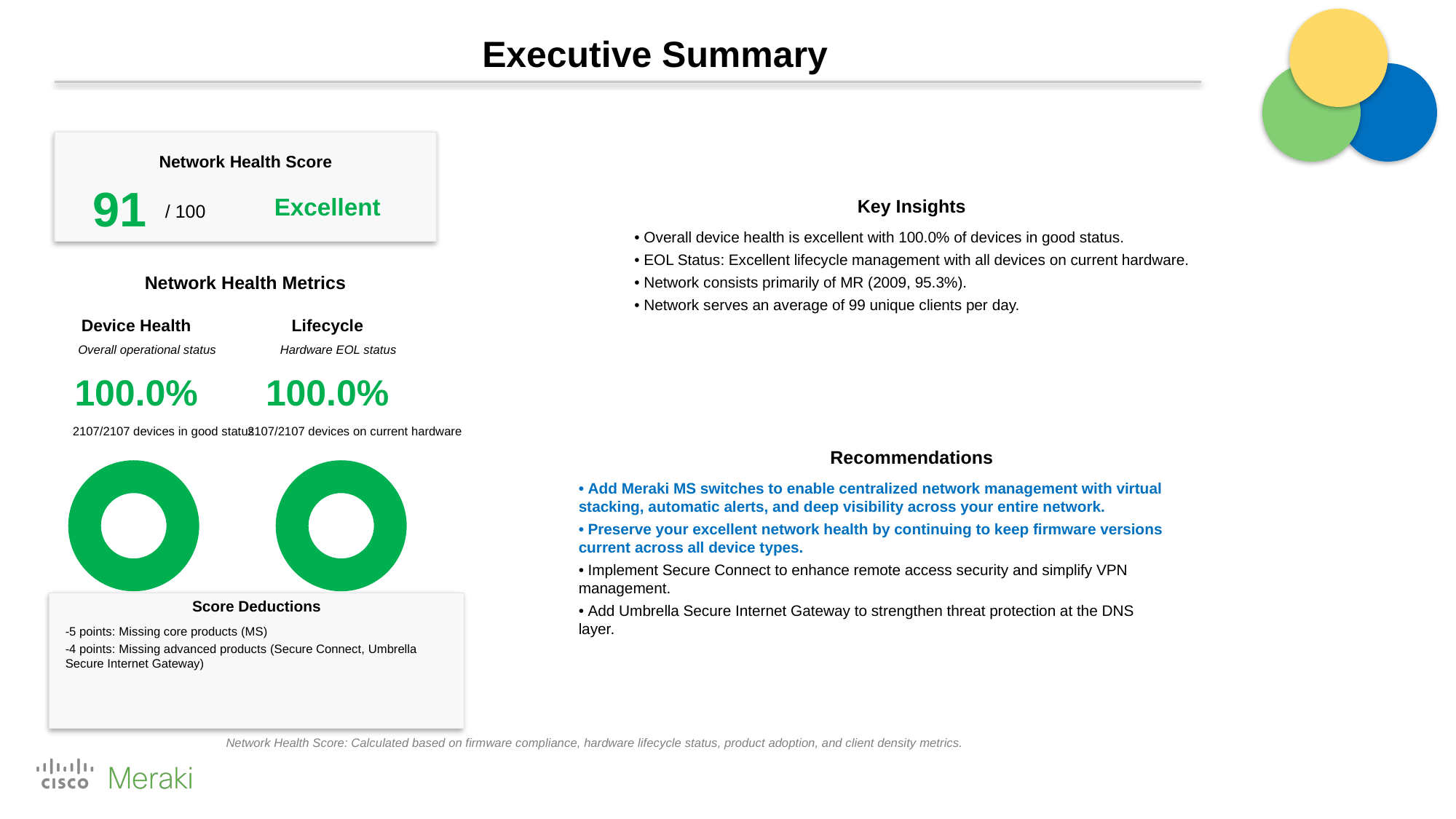

Executive Summary

Network Health Score

91

Excellent

Key Insights

/ 100

• Overall device health is excellent with 100.0% of devices in good status.
• EOL Status: Excellent lifecycle management with all devices on current hardware.
• Network consists primarily of MR (2009, 95.3%).
• Network serves an average of 99 unique clients per day.

Network Health Metrics

Device Health

Lifecycle

Overall operational status

Hardware EOL status

100.0%

100.0%

2107/2107 devices in good status

2107/2107 devices on current hardware

Recommendations

• Add Meraki MS switches to enable centralized network management with virtual
stacking, automatic alerts, and deep visibility across your entire network.
• Preserve your excellent network health by continuing to keep firmware versions
current across all device types.
• Implement Secure Connect to enhance remote access security and simplify VPN
management.
• Add Umbrella Secure Internet Gateway to strengthen threat protection at the DNS
layer.

### Chart

| Category | Status |
|---|---|
| good | 2107.0 |

### Chart

| Category | Status |
|---|---|
| current | 2107.0 |
Score Deductions

-5 points: Missing core products (MS)
-4 points: Missing advanced products (Secure Connect, Umbrella Secure Internet Gateway)

Network Health Score: Calculated based on firmware compliance, hardware lifecycle status, product adoption, and client density metrics.